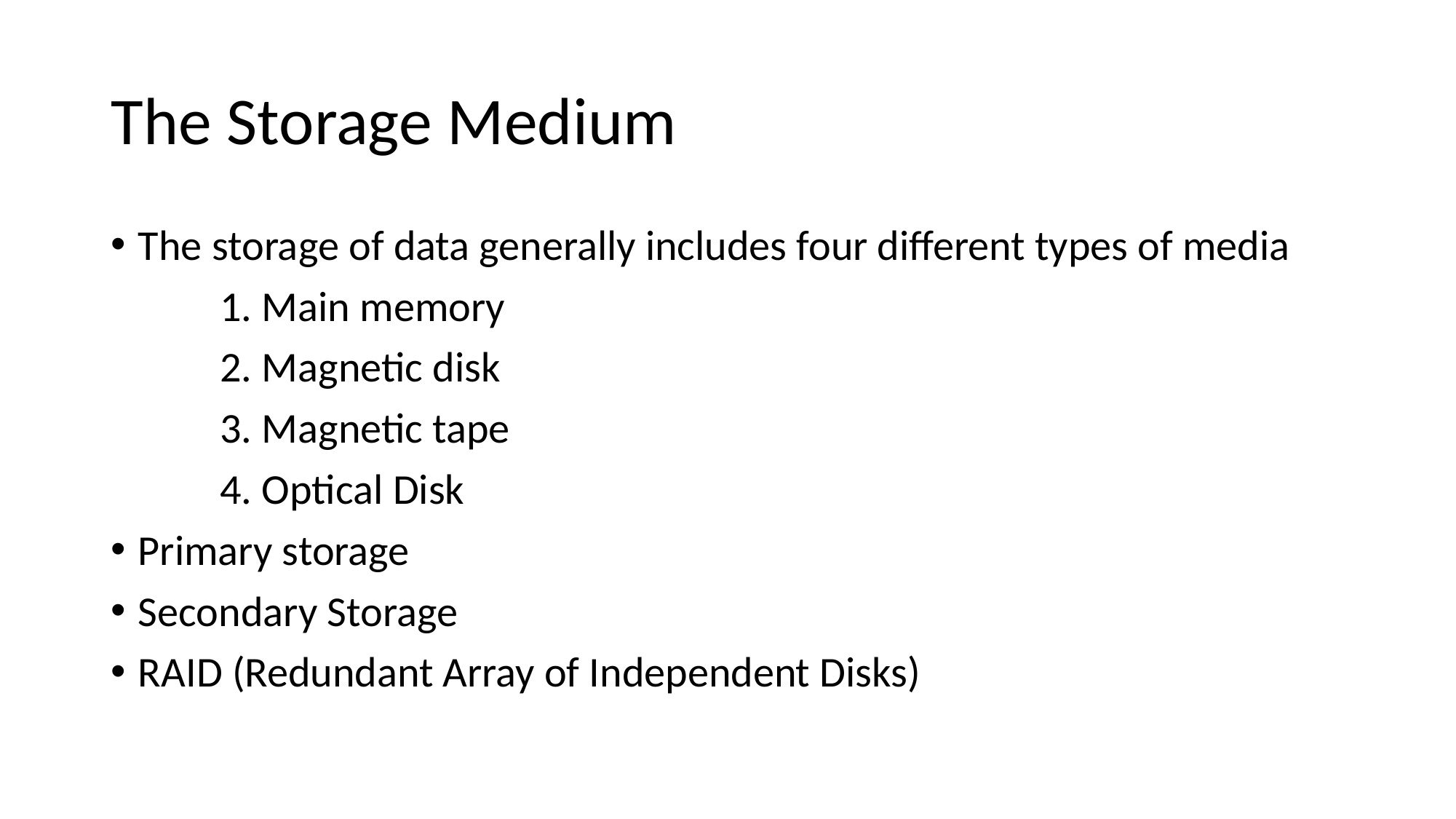

# The Storage Medium
The storage of data generally includes four different types of media
	1. Main memory
	2. Magnetic disk
	3. Magnetic tape
	4. Optical Disk
Primary storage
Secondary Storage
RAID (Redundant Array of Independent Disks)